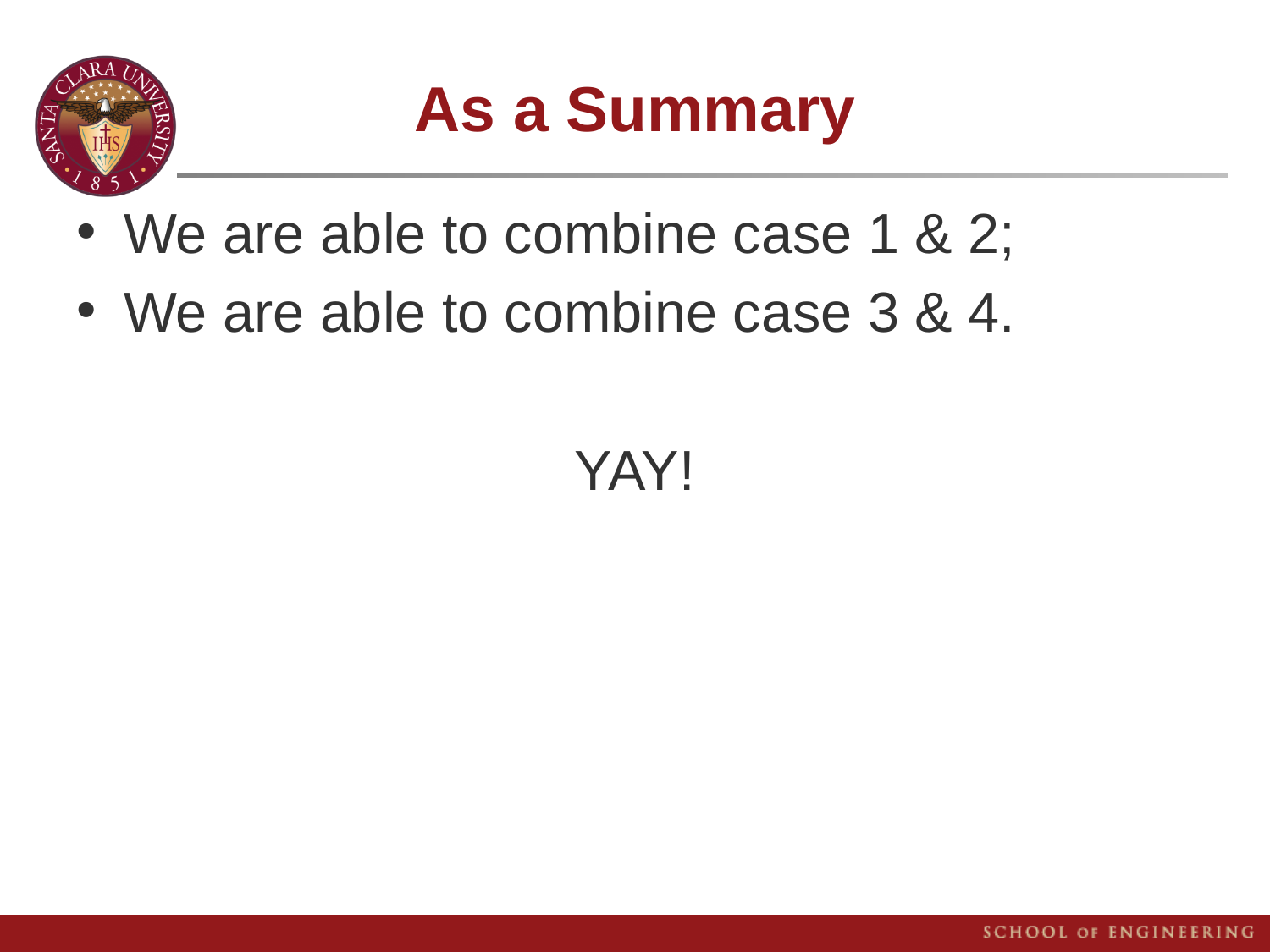

# As a Summary
We are able to combine case 1 & 2;
We are able to combine case 3 & 4.

YAY!